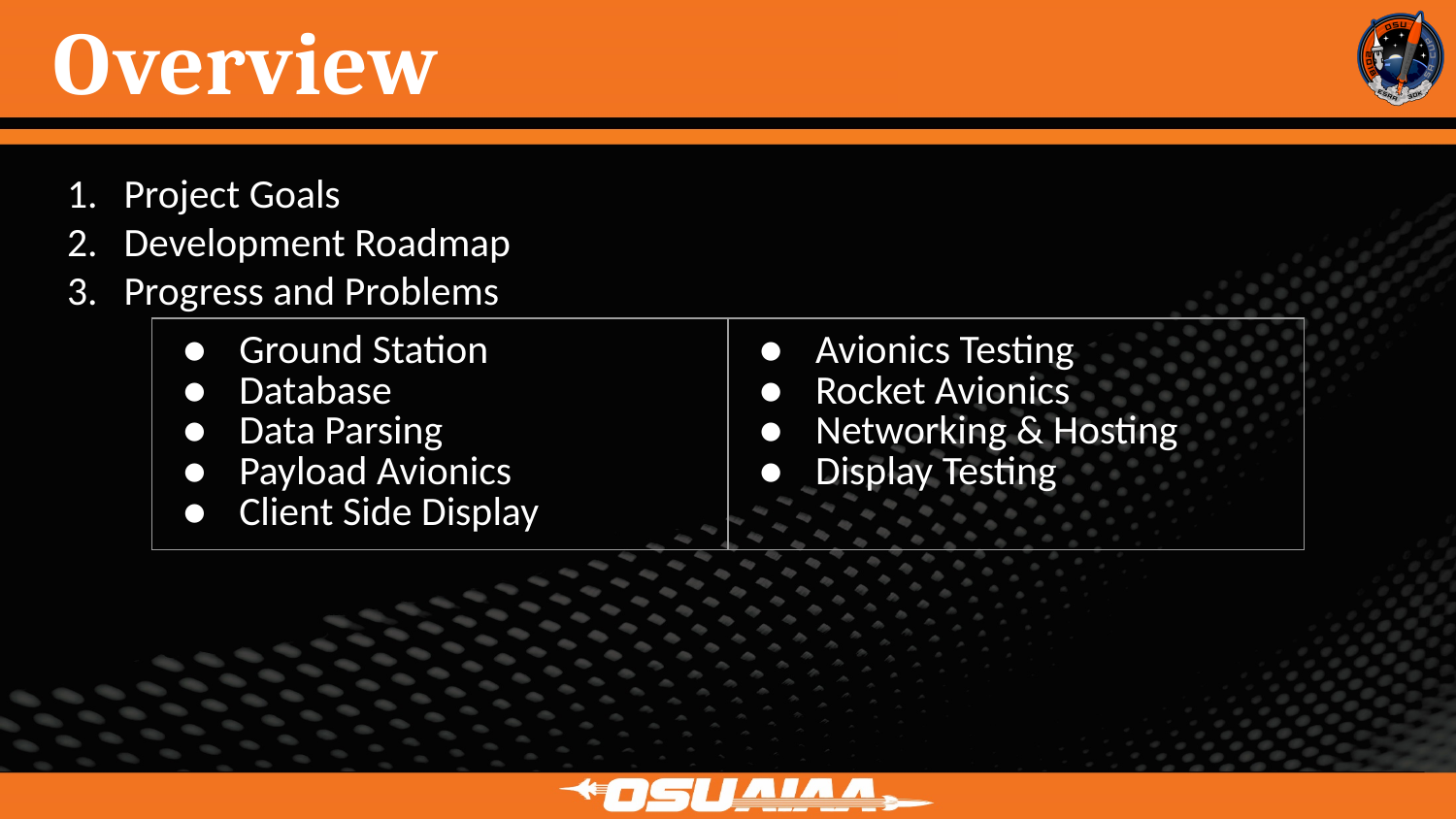

# Overview
Project Goals
Development Roadmap
Progress and Problems

| Ground Station Database Data Parsing Payload Avionics Client Side Display | Avionics Testing Rocket Avionics Networking & Hosting Display Testing |
| --- | --- |